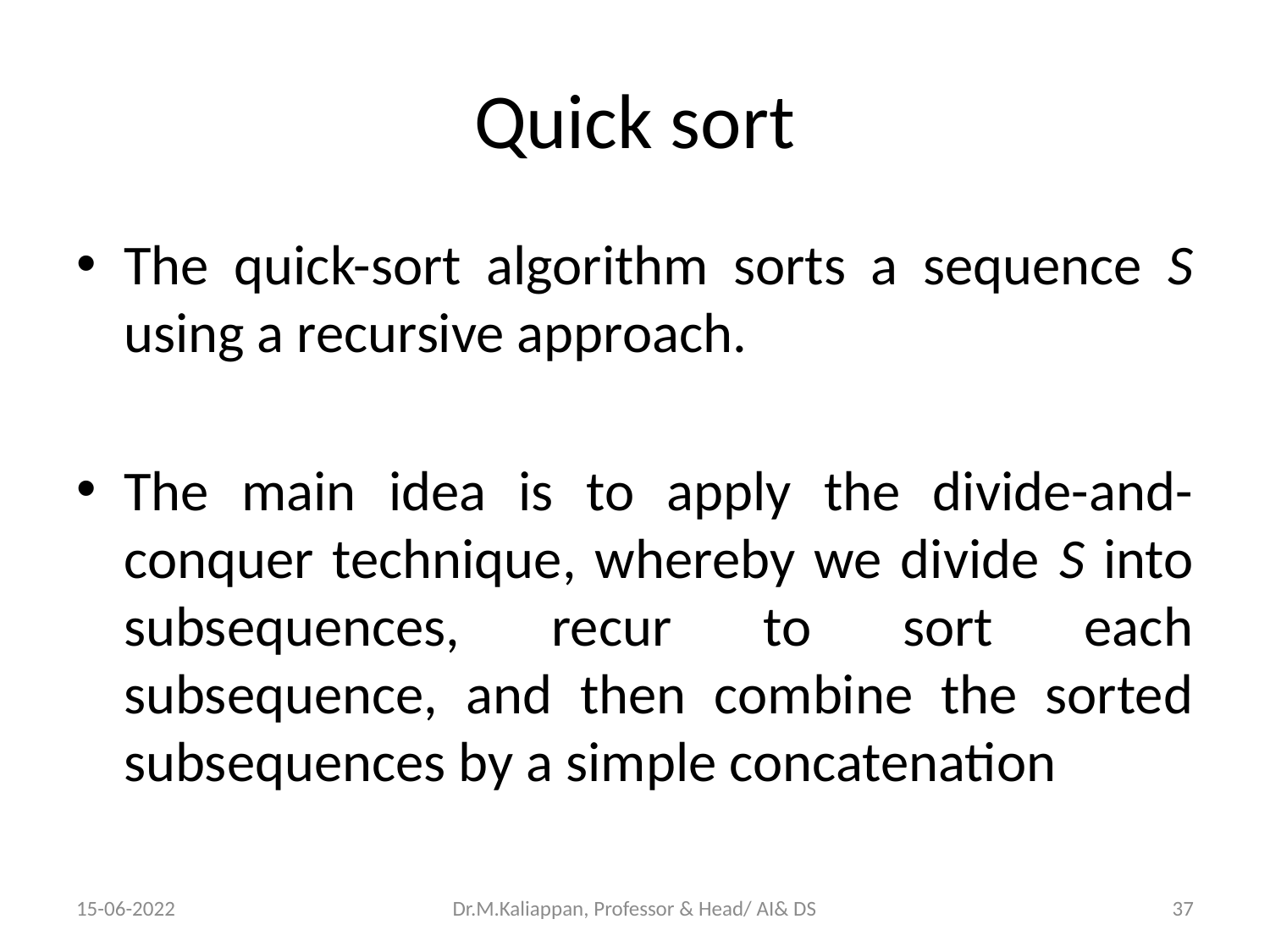

# Quick sort
The quick-sort algorithm sorts a sequence S using a recursive approach.

The main idea is to apply the divide-and-conquer technique, whereby we divide S into subsequences, recur to sort each subsequence, and then combine the sorted subsequences by a simple concatenation
15-06-2022
Dr.M.Kaliappan, Professor & Head/ AI& DS
37